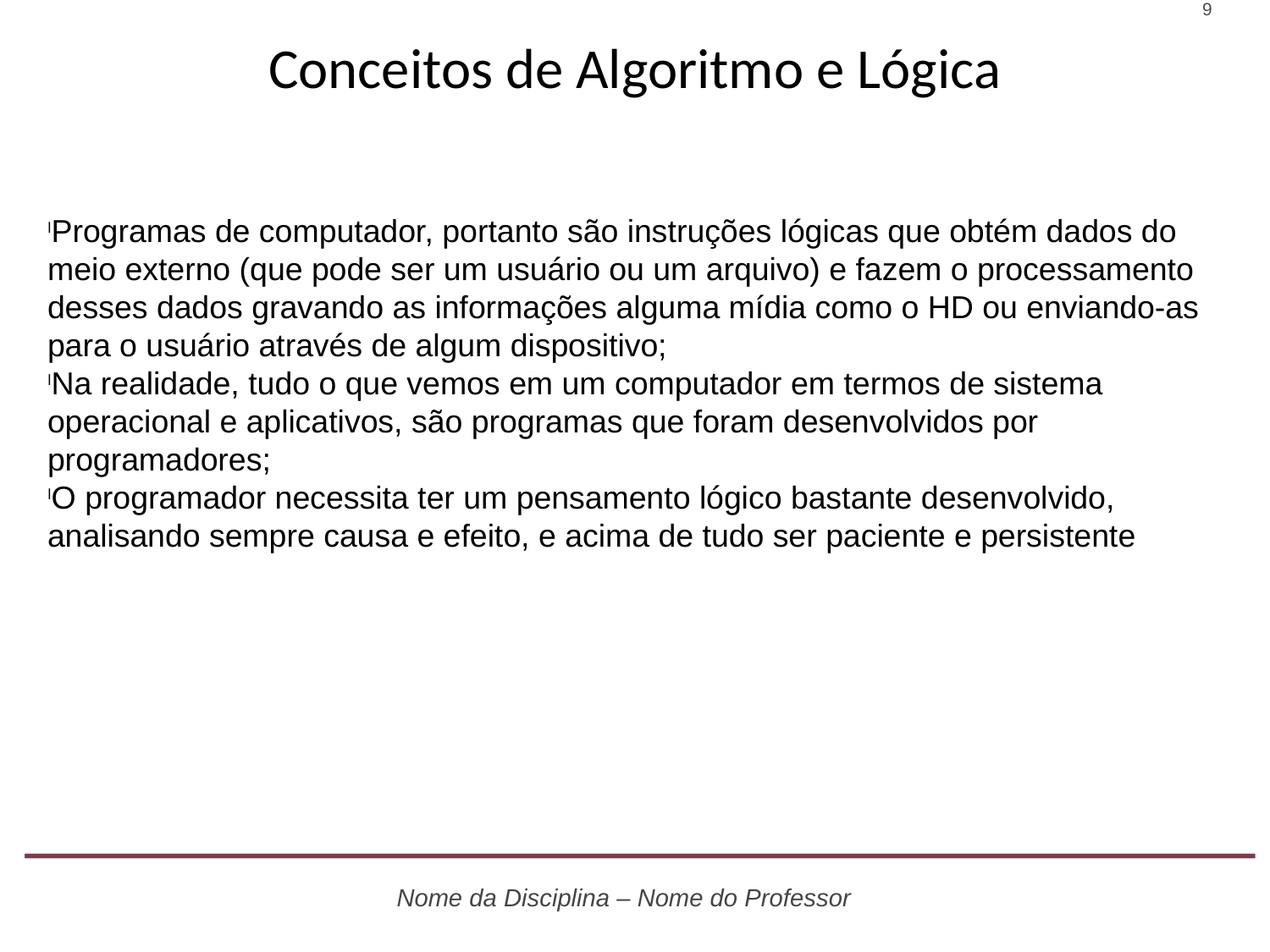

Conceitos de Algoritmo e Lógica

Programas de computador, portanto são instruções lógicas que obtém dados do meio externo (que pode ser um usuário ou um arquivo) e fazem o processamento desses dados gravando as informações alguma mídia como o HD ou enviando-as para o usuário através de algum dispositivo;
Na realidade, tudo o que vemos em um computador em termos de sistema operacional e aplicativos, são programas que foram desenvolvidos por programadores;
O programador necessita ter um pensamento lógico bastante desenvolvido, analisando sempre causa e efeito, e acima de tudo ser paciente e persistente